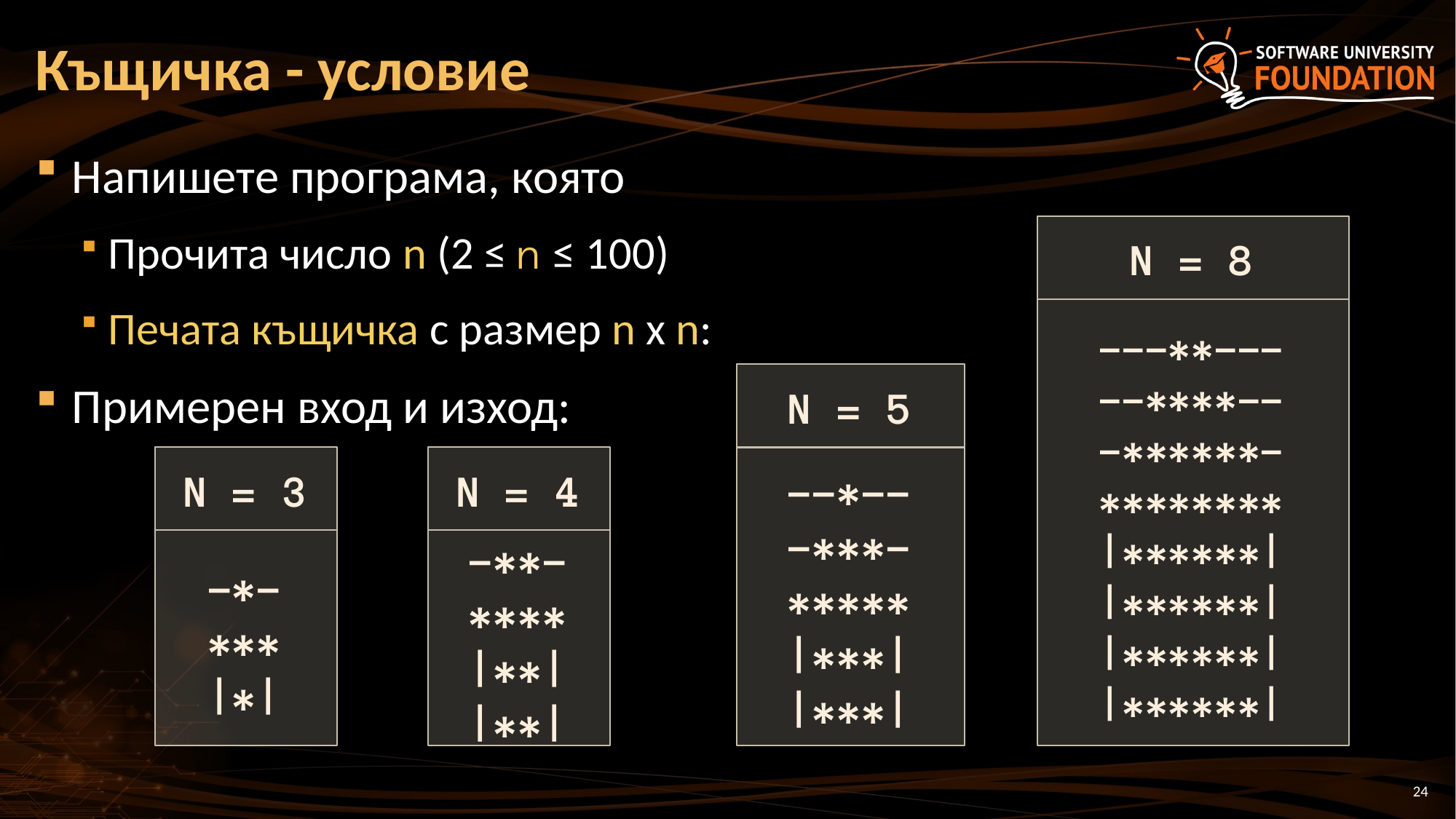

# Къщичка - условие
Напишете програма, която
Прочита число n (2 ≤ n ≤ 100)
Печата къщичка с размер n x n:
Примерен вход и изход:

N = 8
---**---
--****--
-******-
********
|******|
|******|
|******|
|******|
N = 5
N = 3
N = 4
--*--
-***-
*****
|***|
|***|
-**-
****
|**|
|**|
-*-
***
|*|
24